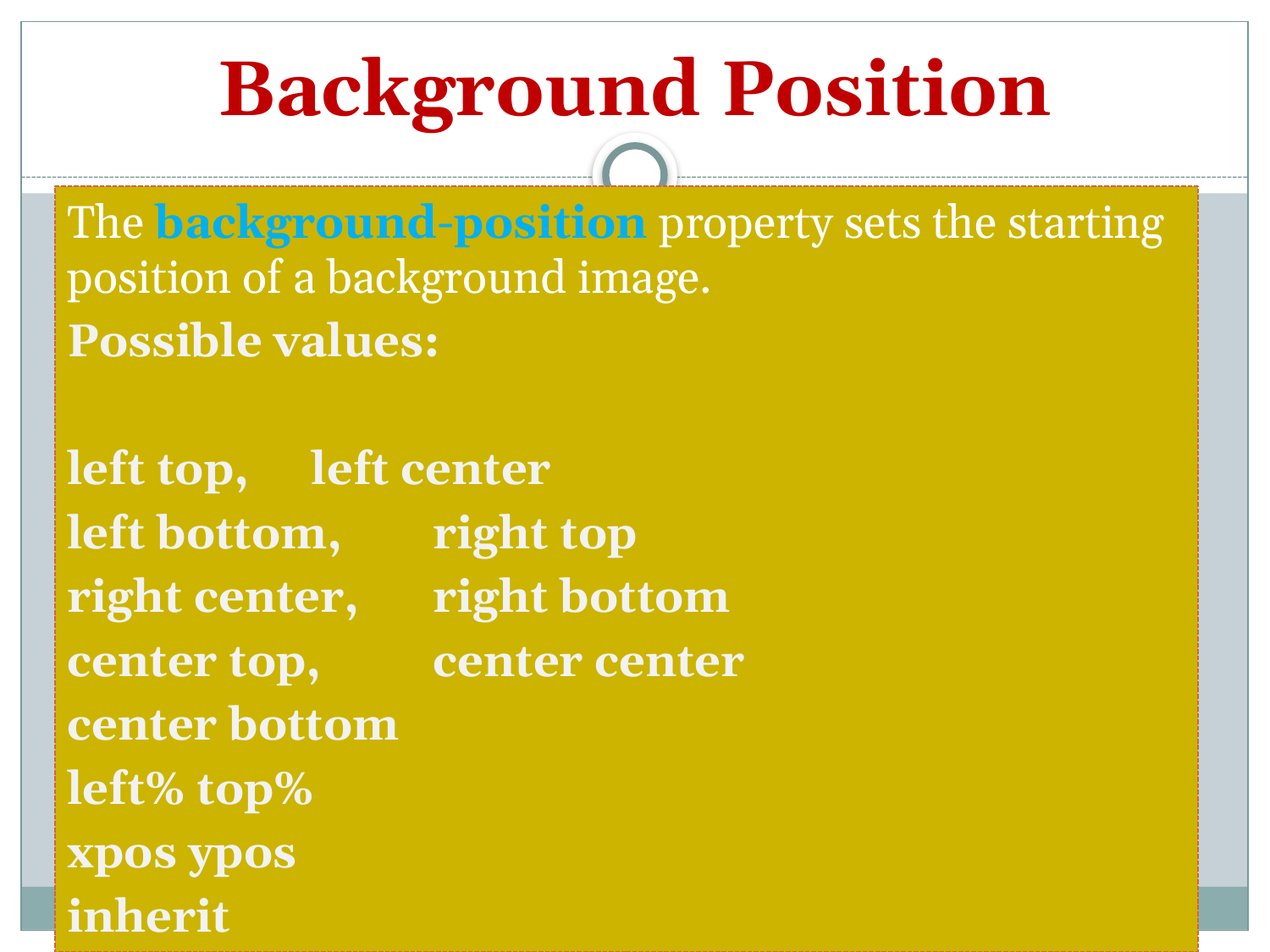

# Background Position
The background-position property sets the starting position of a background image.
Possible values:

left top,		left center
left bottom,	right top
right center,	right bottom
center top,		center center
center bottom
left% top%
xpos ypos
inherit